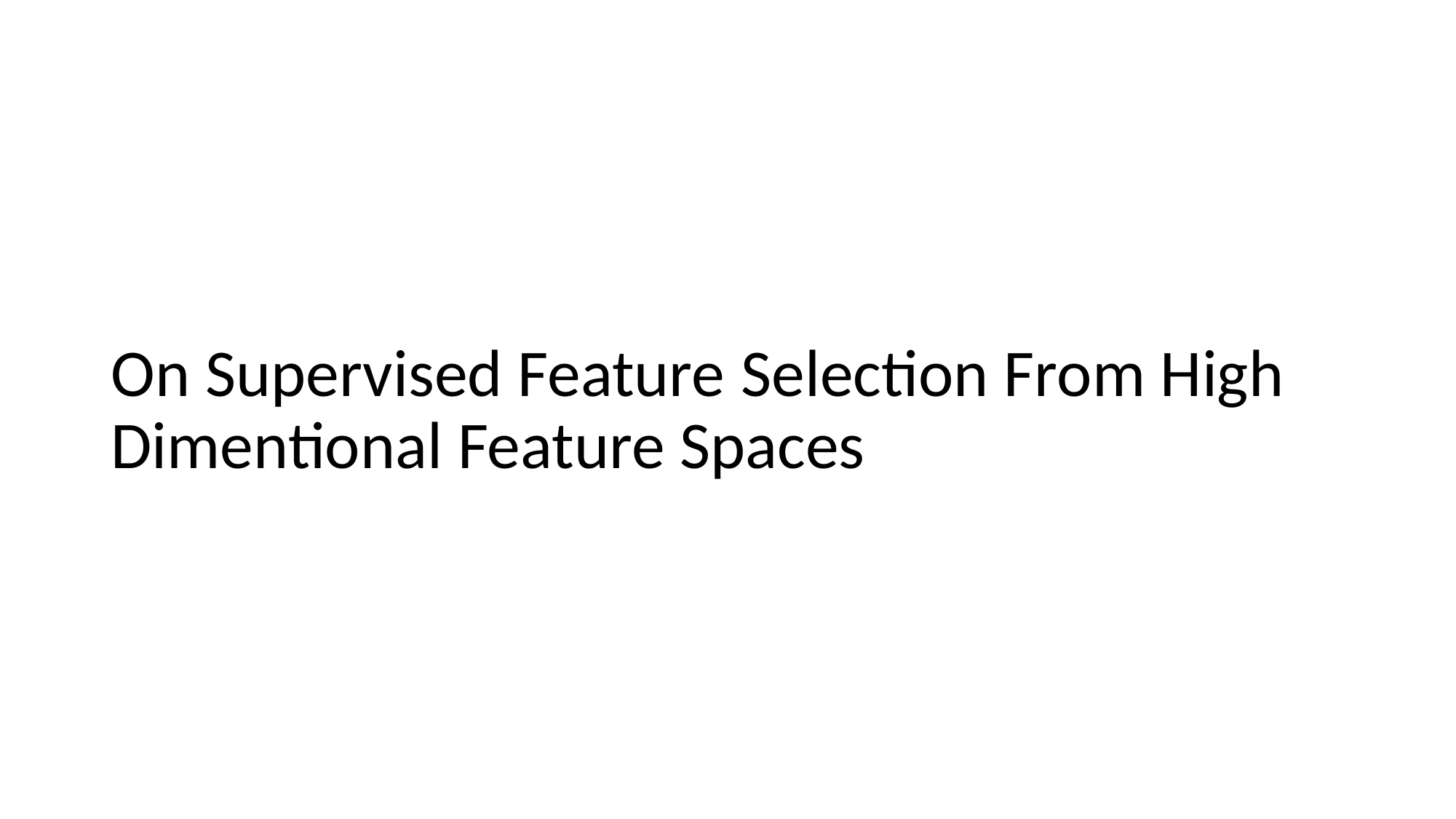

# On Supervised Feature Selection From High Dimentional Feature Spaces